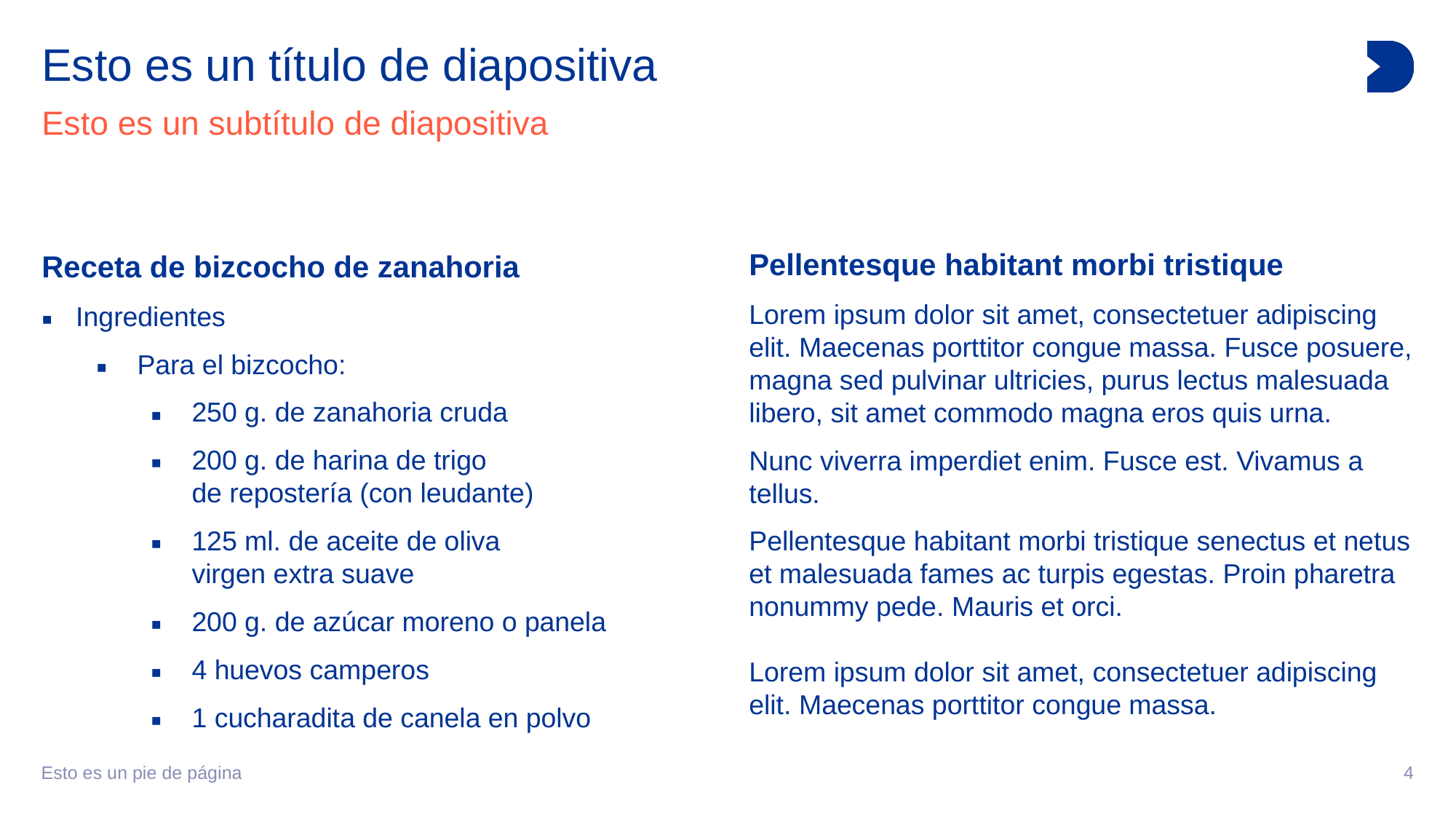

# Esto es un título de diapositiva
Esto es un subtítulo de diapositiva
Pellentesque habitant morbi tristique
Lorem ipsum dolor sit amet, consectetuer adipiscing elit. Maecenas porttitor congue massa. Fusce posuere, magna sed pulvinar ultricies, purus lectus malesuada libero, sit amet commodo magna eros quis urna.
Nunc viverra imperdiet enim. Fusce est. Vivamus a tellus.
Pellentesque habitant morbi tristique senectus et netus et malesuada fames ac turpis egestas. Proin pharetra nonummy pede. Mauris et orci.
Lorem ipsum dolor sit amet, consectetuer adipiscing elit. Maecenas porttitor congue massa.
Receta de bizcocho de zanahoria
Ingredientes
Para el bizcocho:
250 g. de zanahoria cruda
200 g. de harina de trigo
de repostería (con leudante)
125 ml. de aceite de oliva
virgen extra suave
200 g. de azúcar moreno o panela
4 huevos camperos
1 cucharadita de canela en polvo

Esto es un pie de página
4